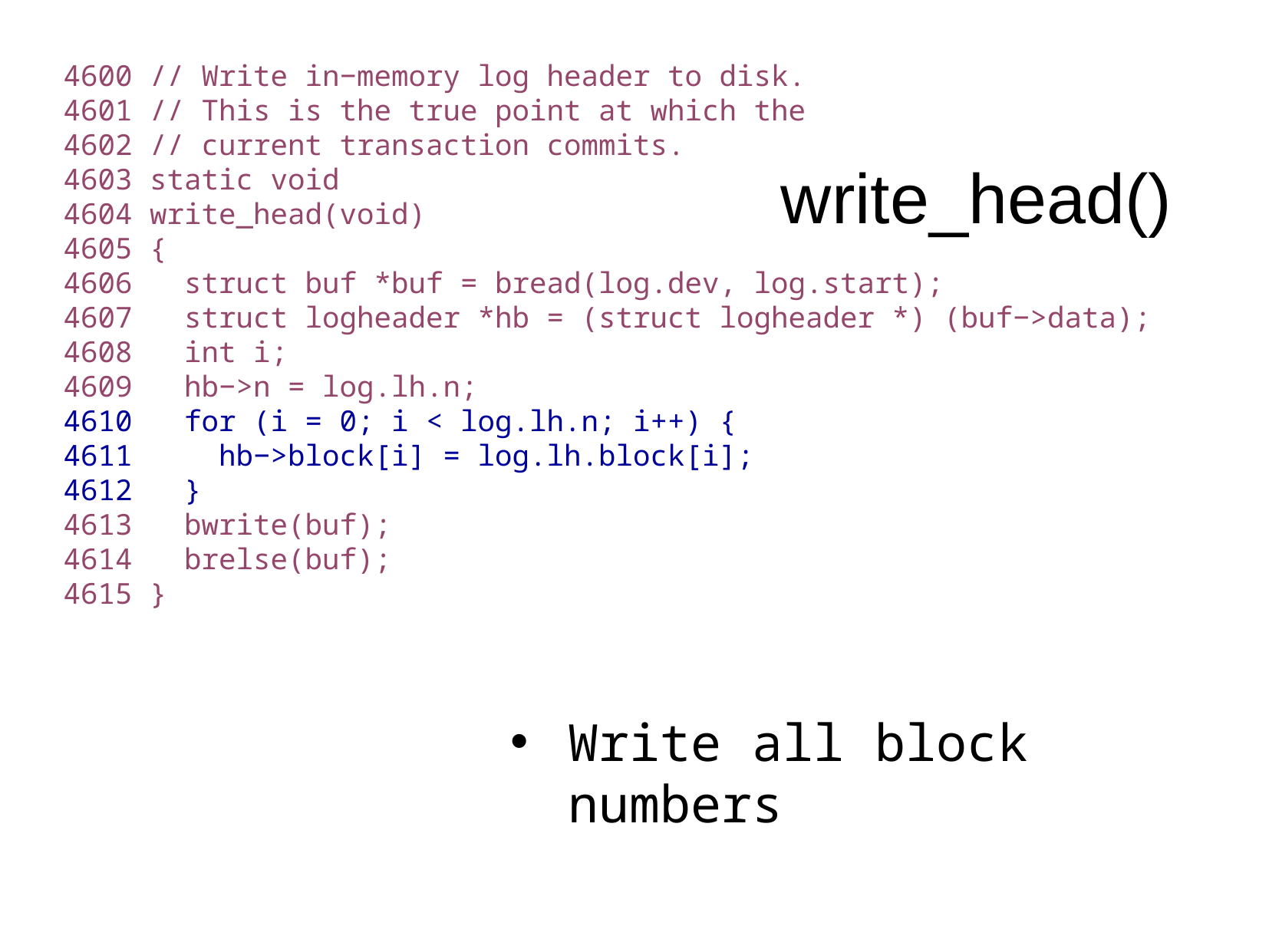

4600 // Write in−memory log header to disk.
4601 // This is the true point at which the
4602 // current transaction commits.
4603 static void
4604 write_head(void)
4605 {
4606   struct buf *buf = bread(log.dev, log.start);
4607   struct logheader *hb = (struct logheader *) (buf−>data);
4608   int i;
4609   hb−>n = log.lh.n;
4610   for (i = 0; i < log.lh.n; i++) {
4611     hb−>block[i] = log.lh.block[i];
4612   }
4613   bwrite(buf);
4614   brelse(buf);
4615 }
write_head()
Write all block numbers